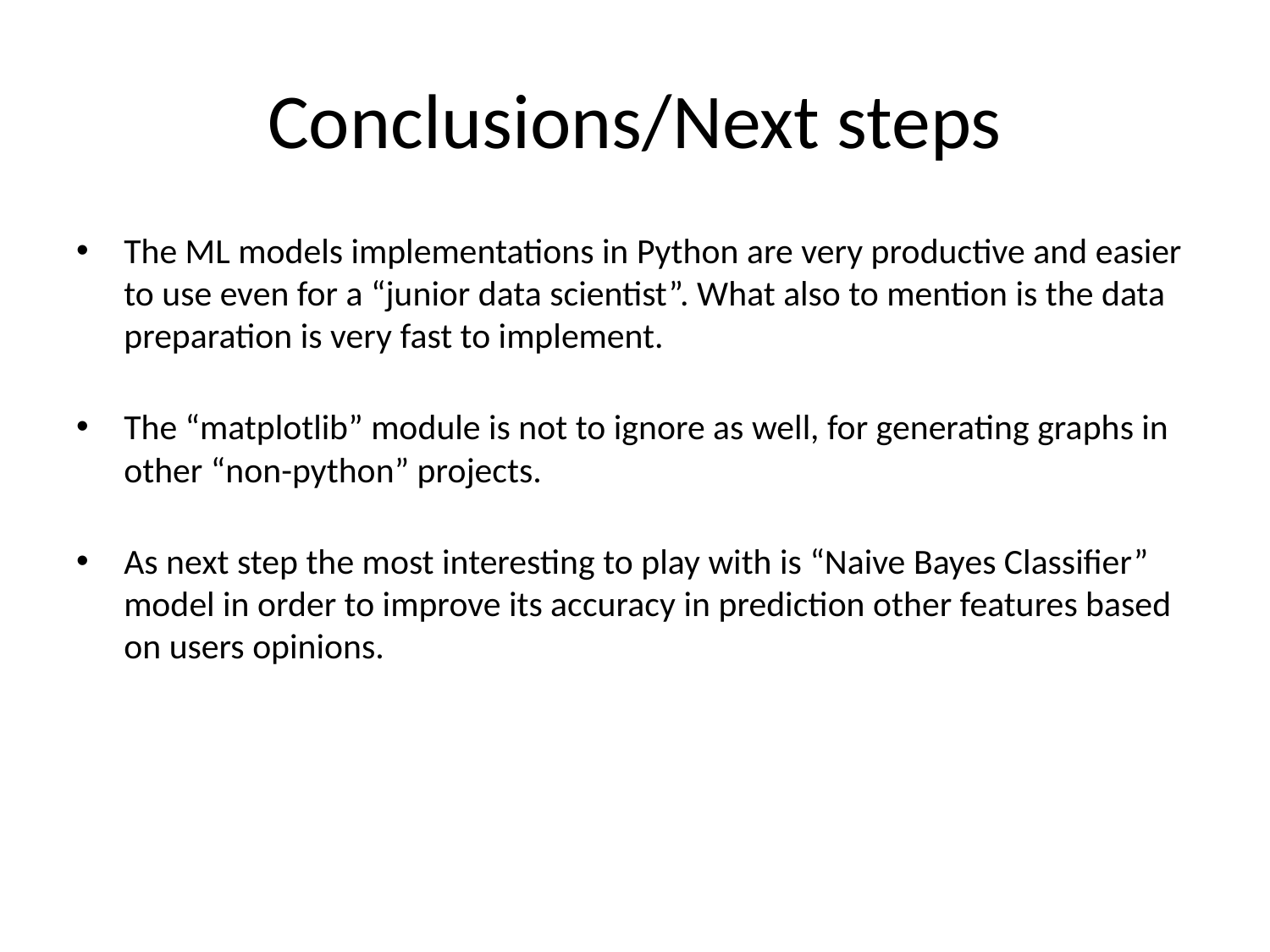

# Conclusions/Next steps
The ML models implementations in Python are very productive and easier to use even for a “junior data scientist”. What also to mention is the data preparation is very fast to implement.
The “matplotlib” module is not to ignore as well, for generating graphs in other “non-python” projects.
As next step the most interesting to play with is “Naive Bayes Classifier” model in order to improve its accuracy in prediction other features based on users opinions.